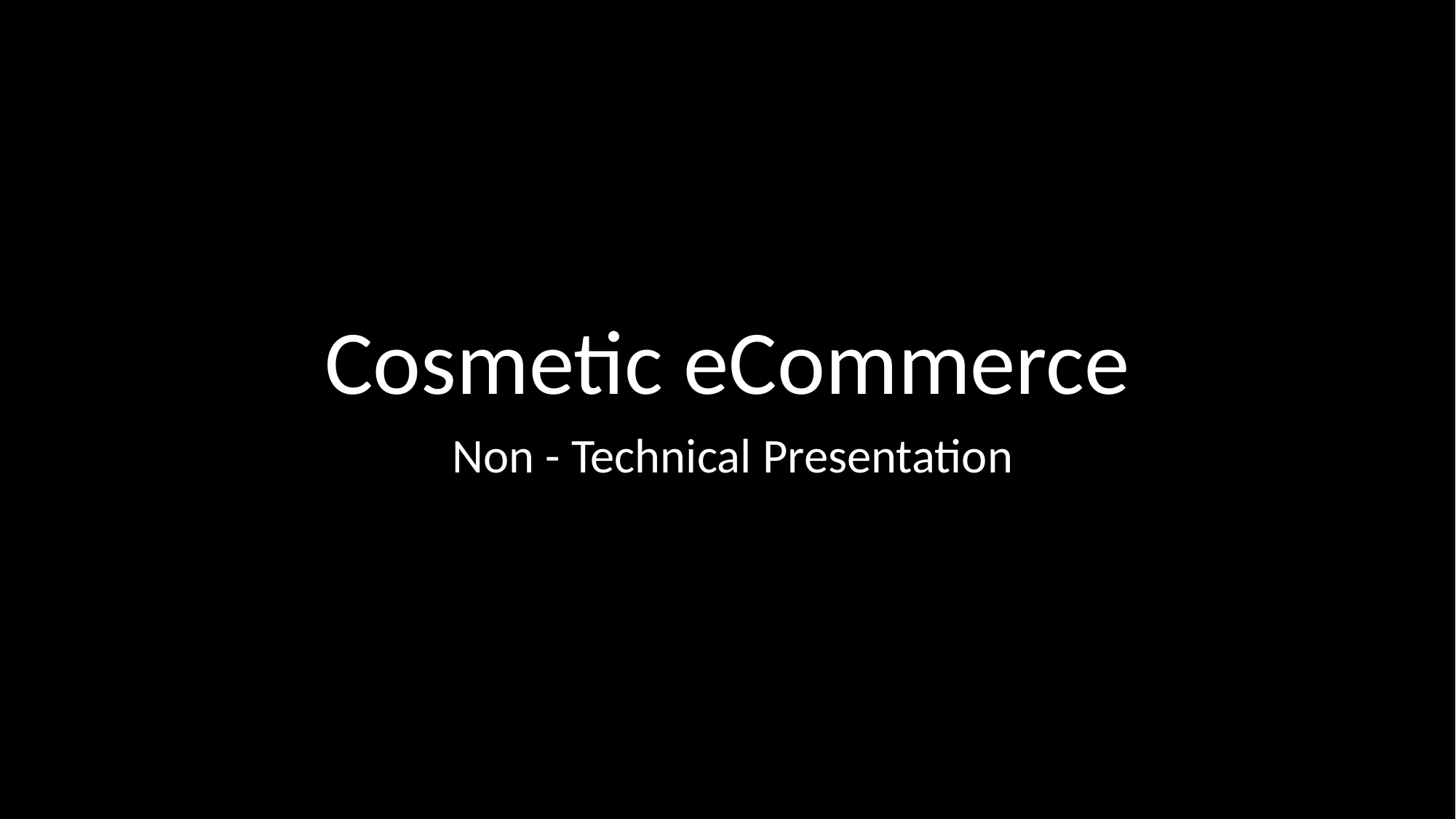

# Cosmetic eCommerce
Non - Technical Presentation